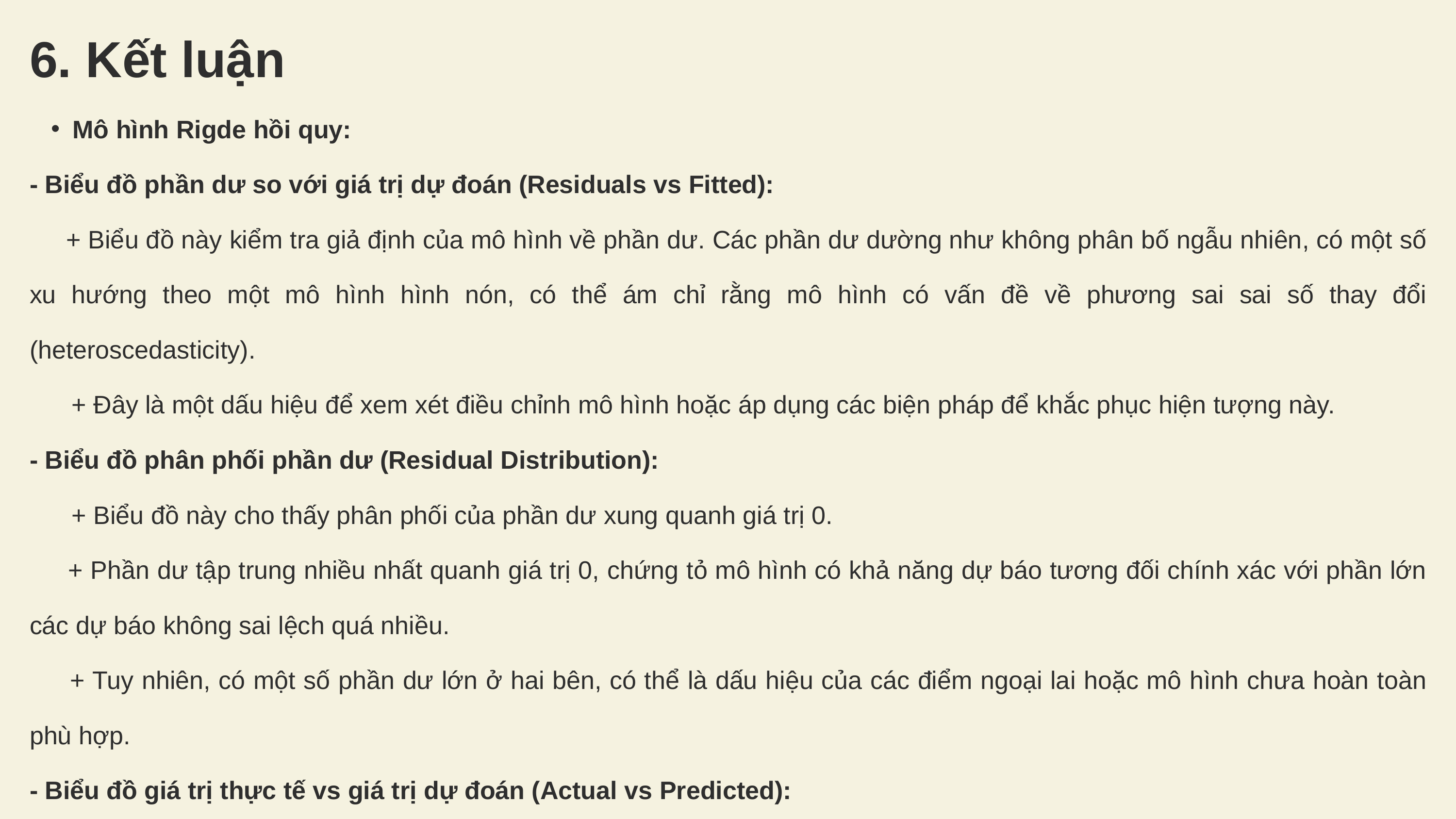

6. Kết luận
Mô hình Rigde hồi quy:
- Biểu đồ phần dư so với giá trị dự đoán (Residuals vs Fitted):
     + Biểu đồ này kiểm tra giả định của mô hình về phần dư. Các phần dư dường như không phân bố ngẫu nhiên, có một số xu hướng theo một mô hình hình nón, có thể ám chỉ rằng mô hình có vấn đề về phương sai sai số thay đổi (heteroscedasticity).
      + Đây là một dấu hiệu để xem xét điều chỉnh mô hình hoặc áp dụng các biện pháp để khắc phục hiện tượng này.
- Biểu đồ phân phối phần dư (Residual Distribution):
      + Biểu đồ này cho thấy phân phối của phần dư xung quanh giá trị 0.
     + Phần dư tập trung nhiều nhất quanh giá trị 0, chứng tỏ mô hình có khả năng dự báo tương đối chính xác với phần lớn các dự báo không sai lệch quá nhiều.
     + Tuy nhiên, có một số phần dư lớn ở hai bên, có thể là dấu hiệu của các điểm ngoại lai hoặc mô hình chưa hoàn toàn phù hợp.
- Biểu đồ giá trị thực tế vs giá trị dự đoán (Actual vs Predicted):
     + Biểu đồ này thể hiện sự tương quan chặt chẽ giữa giá trị thực tế và giá trị dự đoán. Đường màu đỏ (đường 45 độ) biểu thị sự hoàn hảo của mô hình, và các điểm phân bố khá gần đường này cho thấy mô hình dự đoán khá chính xác.